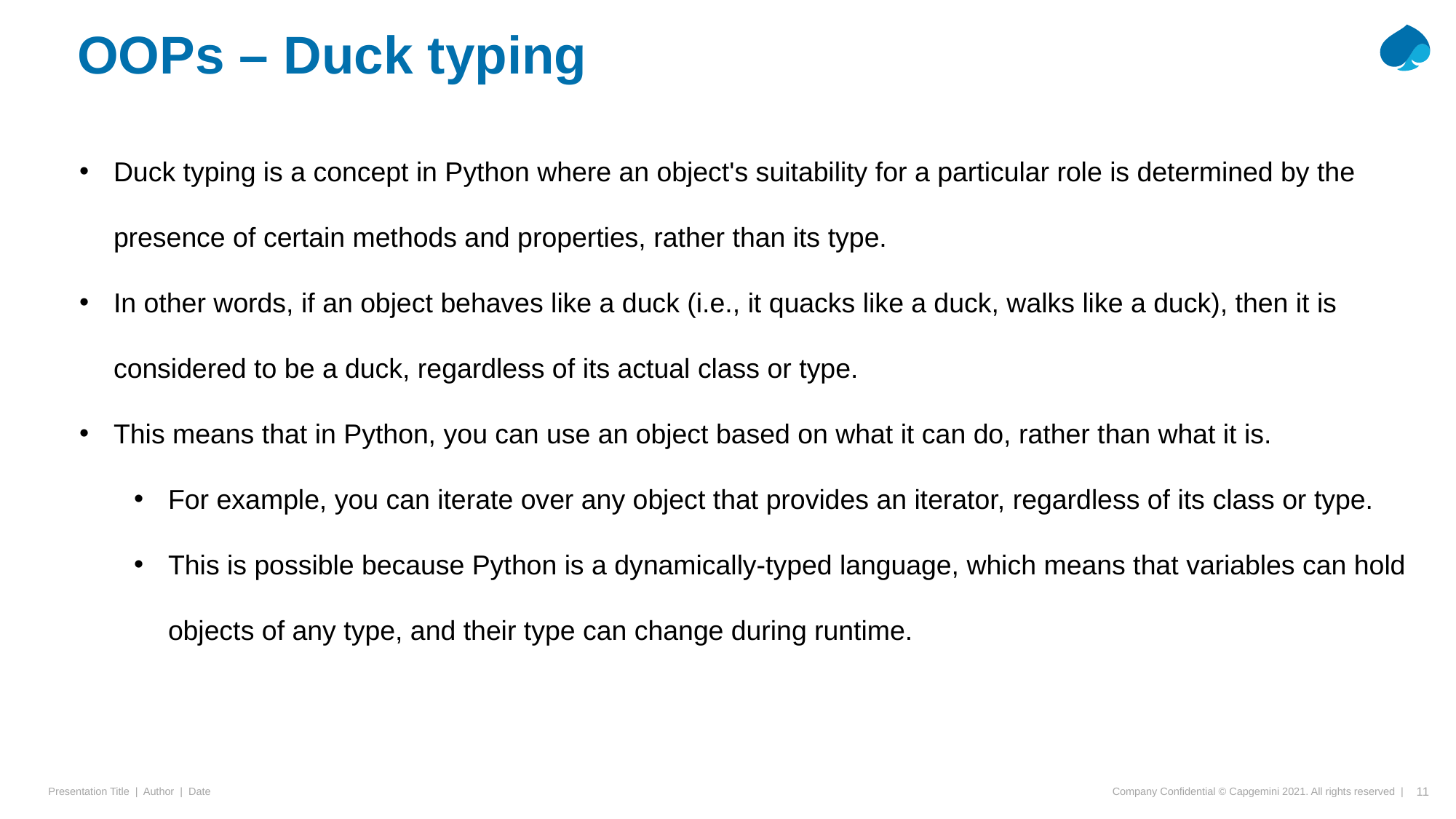

OOPs – Duck typing
Duck typing is a concept in Python where an object's suitability for a particular role is determined by the presence of certain methods and properties, rather than its type.
In other words, if an object behaves like a duck (i.e., it quacks like a duck, walks like a duck), then it is considered to be a duck, regardless of its actual class or type.
This means that in Python, you can use an object based on what it can do, rather than what it is.
For example, you can iterate over any object that provides an iterator, regardless of its class or type.
This is possible because Python is a dynamically-typed language, which means that variables can hold objects of any type, and their type can change during runtime.